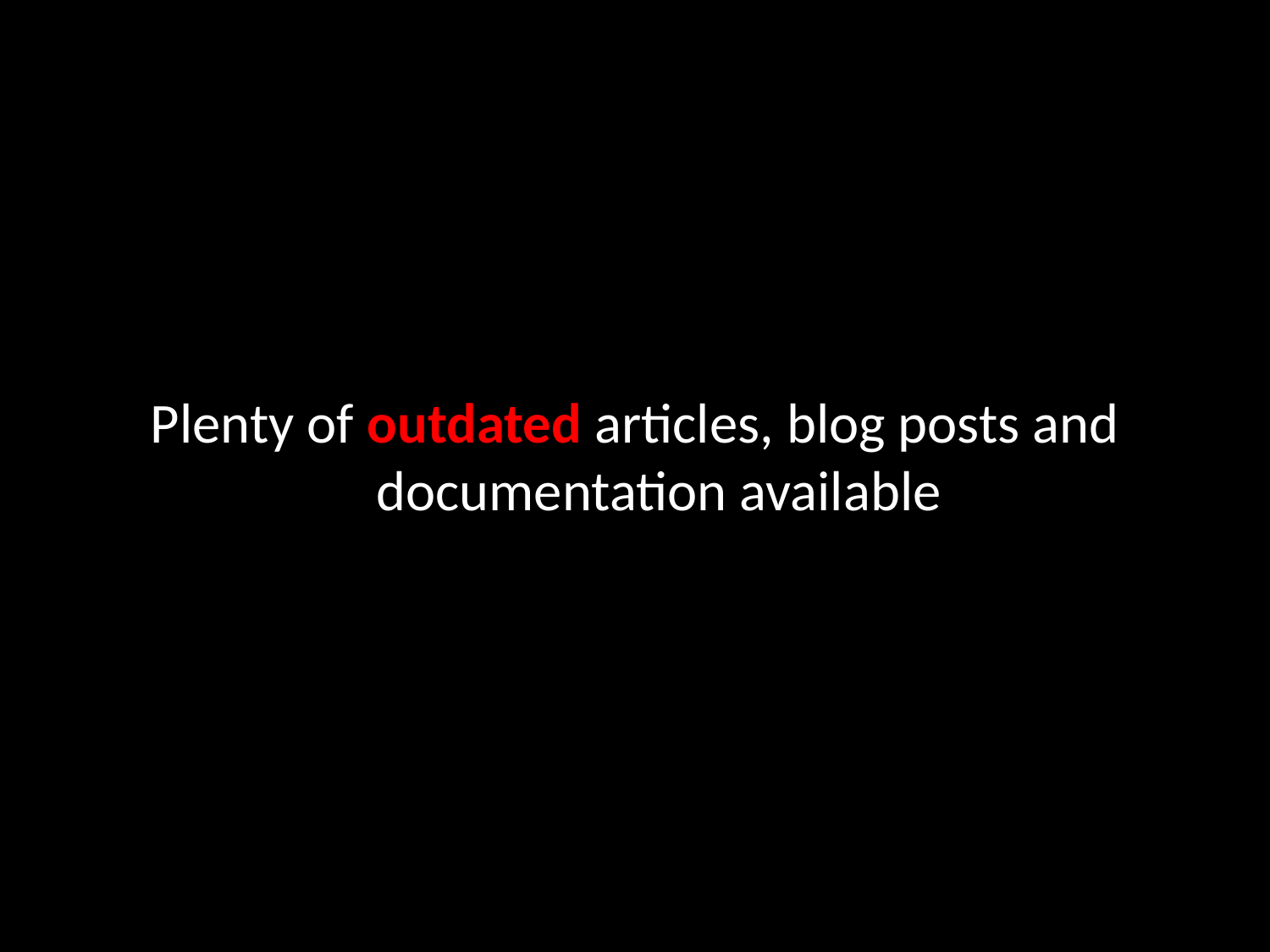

#

Plenty of outdated articles, blog posts and documentation available